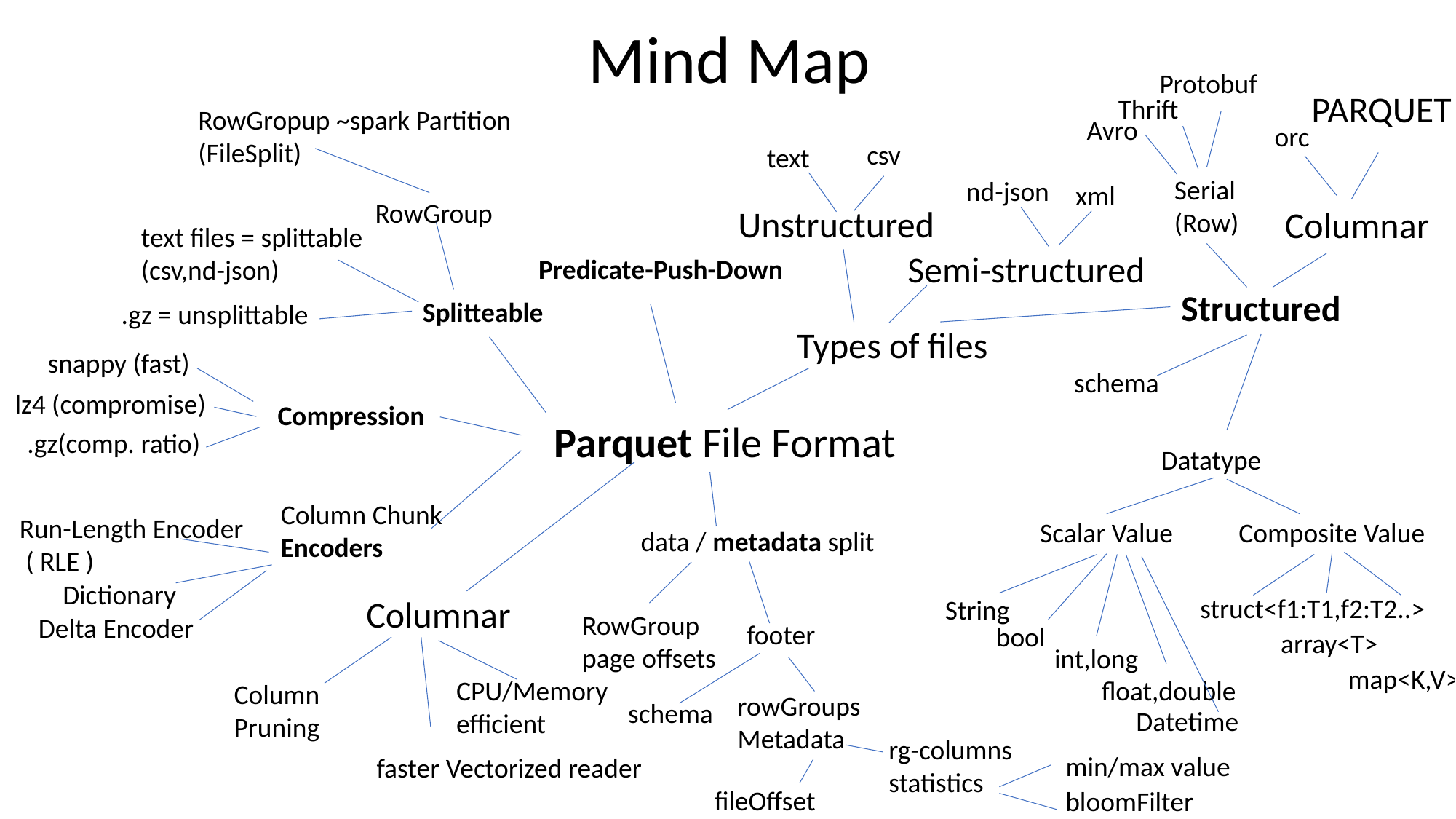

# Mind Map
Protobuf
PARQUET
Thrift
RowGropup ~spark Partition
(FileSplit)
Avro
orc
csv
text
Serial
(Row)
nd-json
xml
RowGroup
Unstructured
Columnar
text files = splittable
(csv,nd-json)
Semi-structured
Predicate-Push-Down
Structured
Splitteable
.gz = unsplittable
Types of files
snappy (fast)
schema
lz4 (compromise)
Compression
Parquet File Format
.gz(comp. ratio)
Datatype
Column Chunk
Encoders
Run-Length Encoder
 ( RLE )
Scalar Value
Composite Value
data / metadata split
Dictionary
struct<f1:T1,f2:T2..>
Columnar
String
RowGroup
page offsets
Delta Encoder
footer
bool
array<T>
int,long
map<K,V>
CPU/Memory
efficient

float,double
Column
Pruning
rowGroups  Metadata
schema
Datetime
rg-columns statistics
min/max value
faster Vectorized reader
fileOffset
bloomFilter